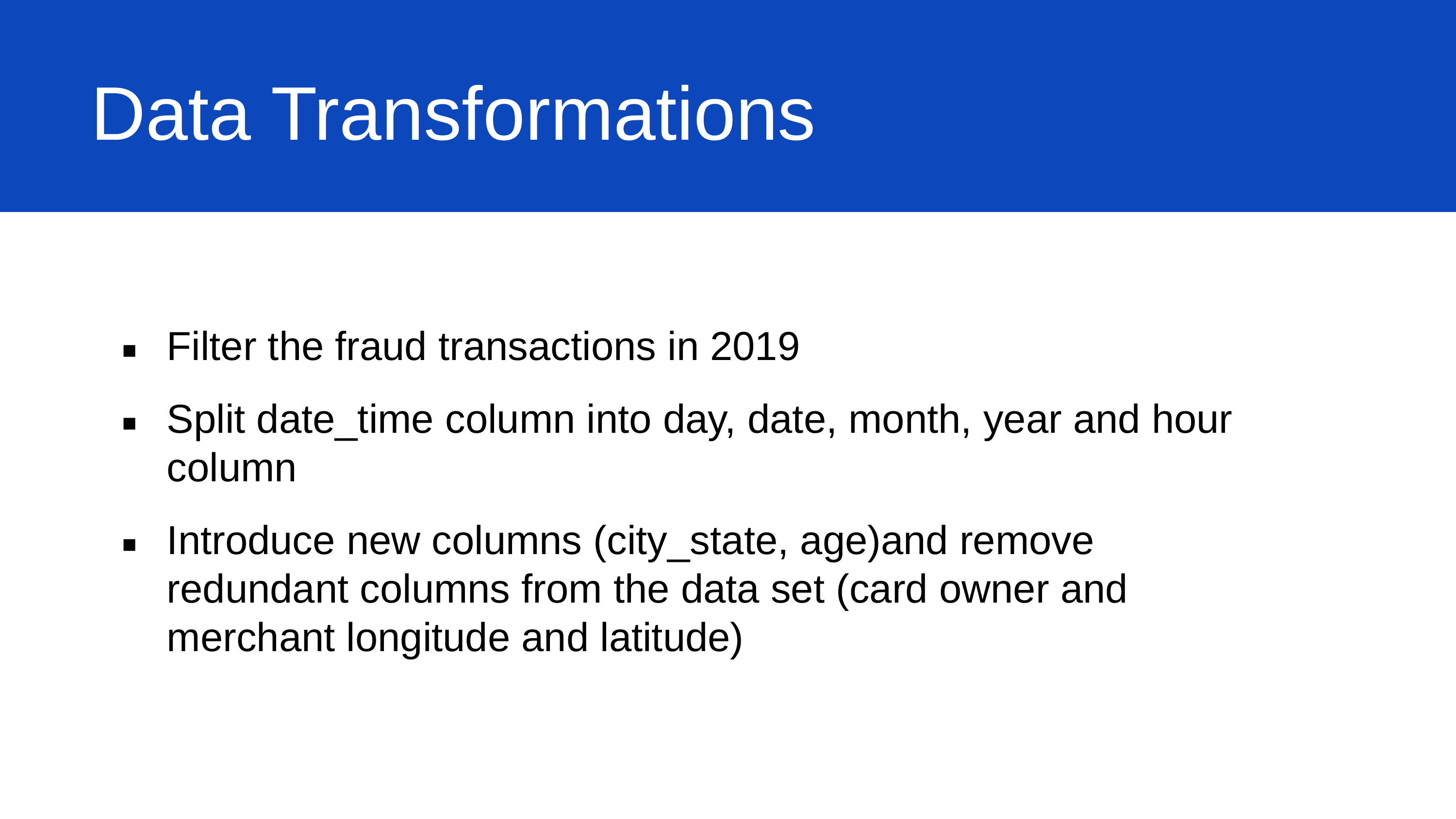

Data Transformations
Filter the fraud transactions in 2019
Split date_time column into day, date, month, year and hour column
Introduce new columns (city_state, age)and remove redundant columns from the data set (card owner and merchant longitude and latitude)